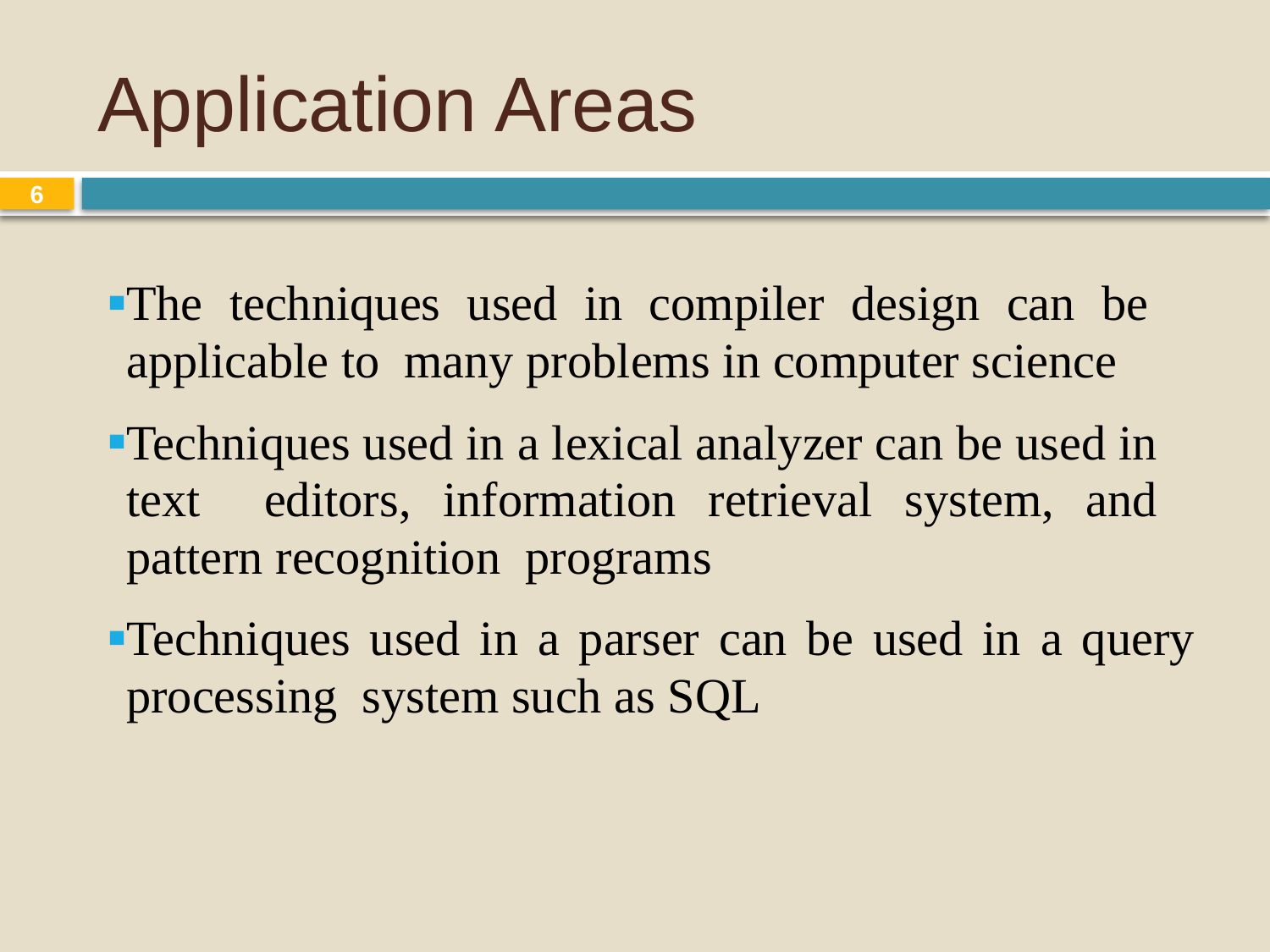

# Application Areas
6
The techniques used in compiler design can be applicable to  many problems in computer science
Techniques used in a lexical analyzer can be used in text  editors, information retrieval system, and pattern recognition  programs
Techniques used in a parser can be used in a query processing  system such as SQL